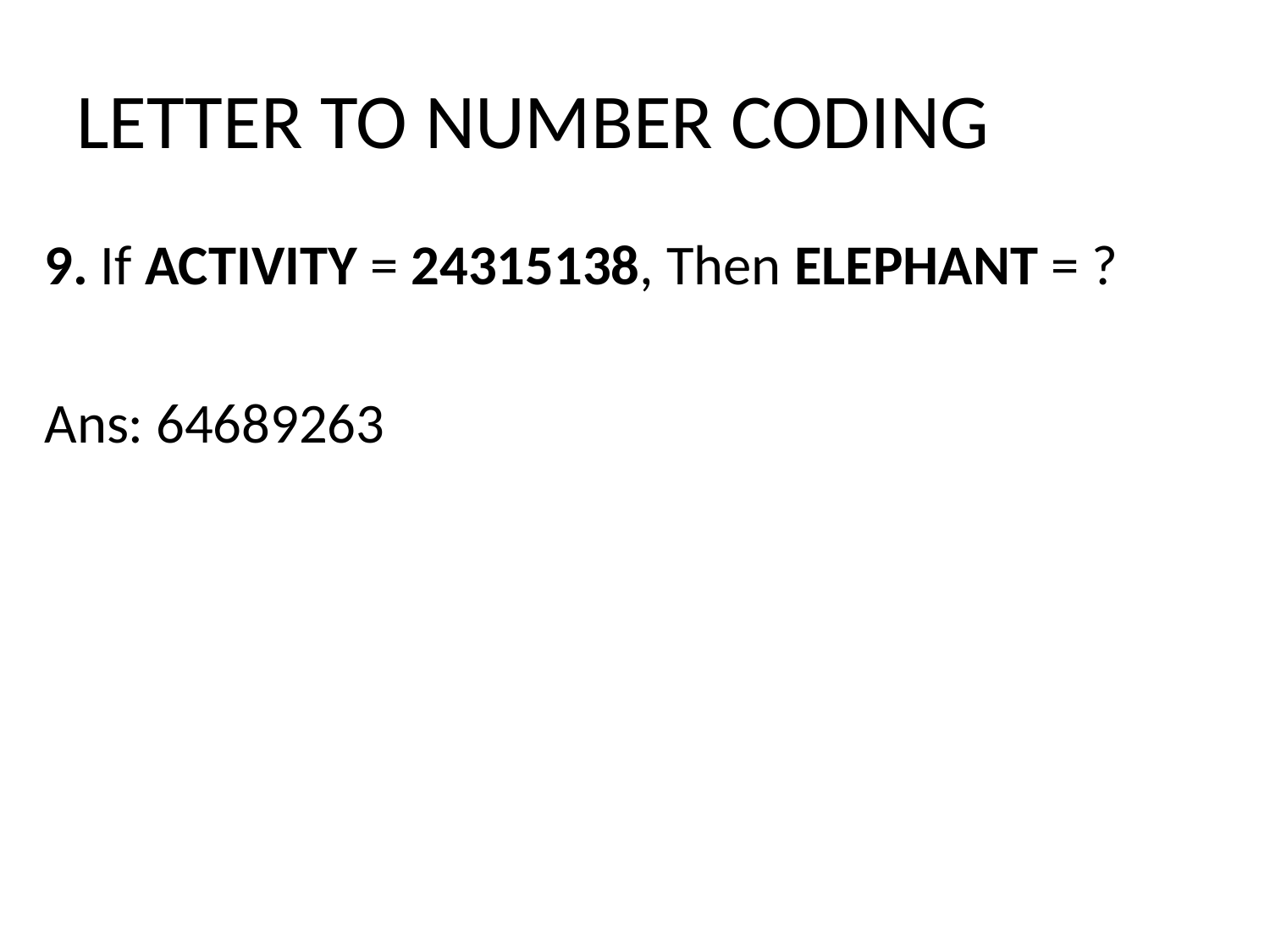

# LETTER TO NUMBER CODING
9. If ACTIVITY = 24315138, Then ELEPHANT = ?

Ans: 64689263